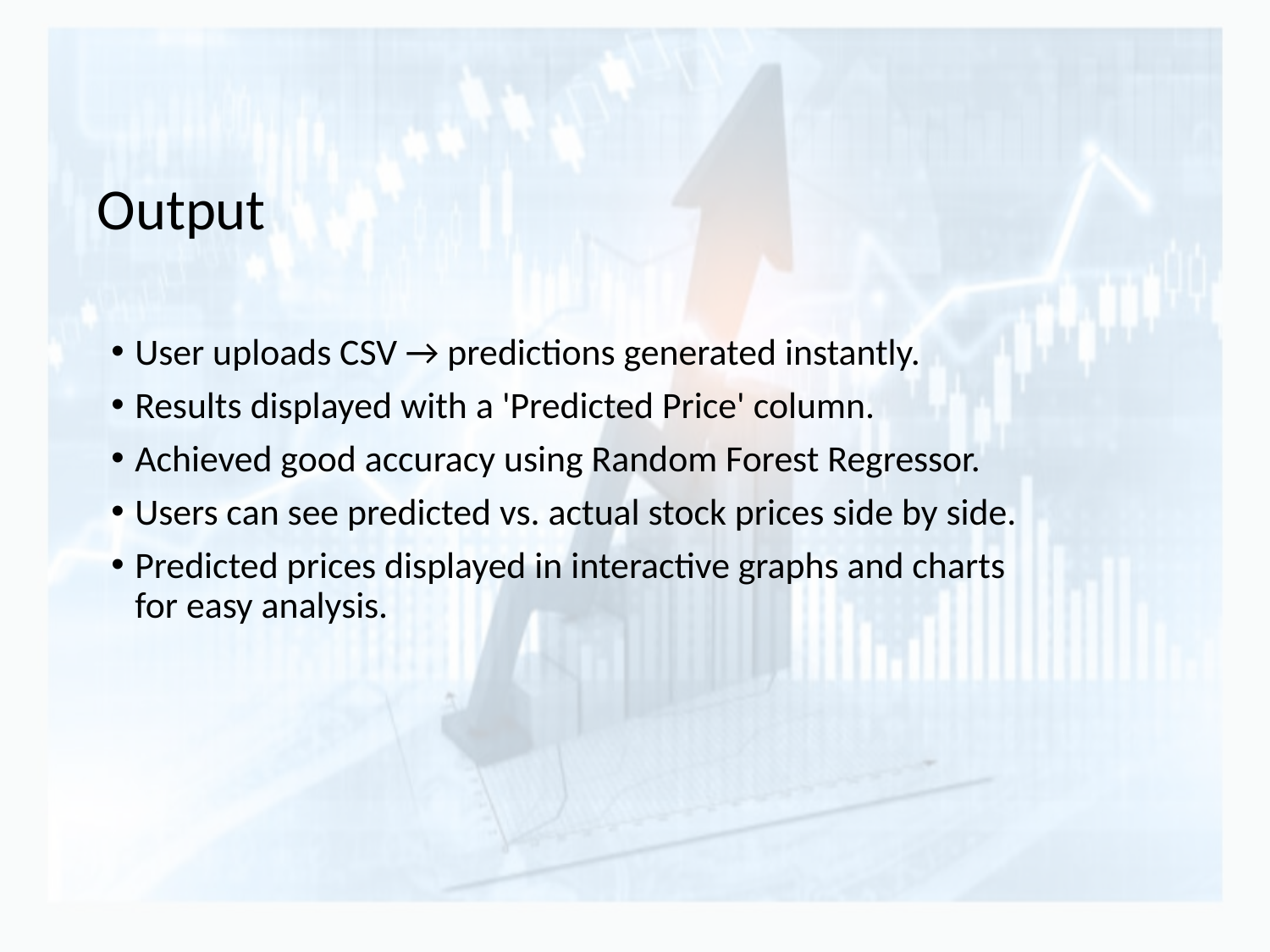

# Output

User uploads CSV → predictions generated instantly.
Results displayed with a 'Predicted Price' column.
Achieved good accuracy using Random Forest Regressor.
Users can see predicted vs. actual stock prices side by side.
Predicted prices displayed in interactive graphs and charts for easy analysis.